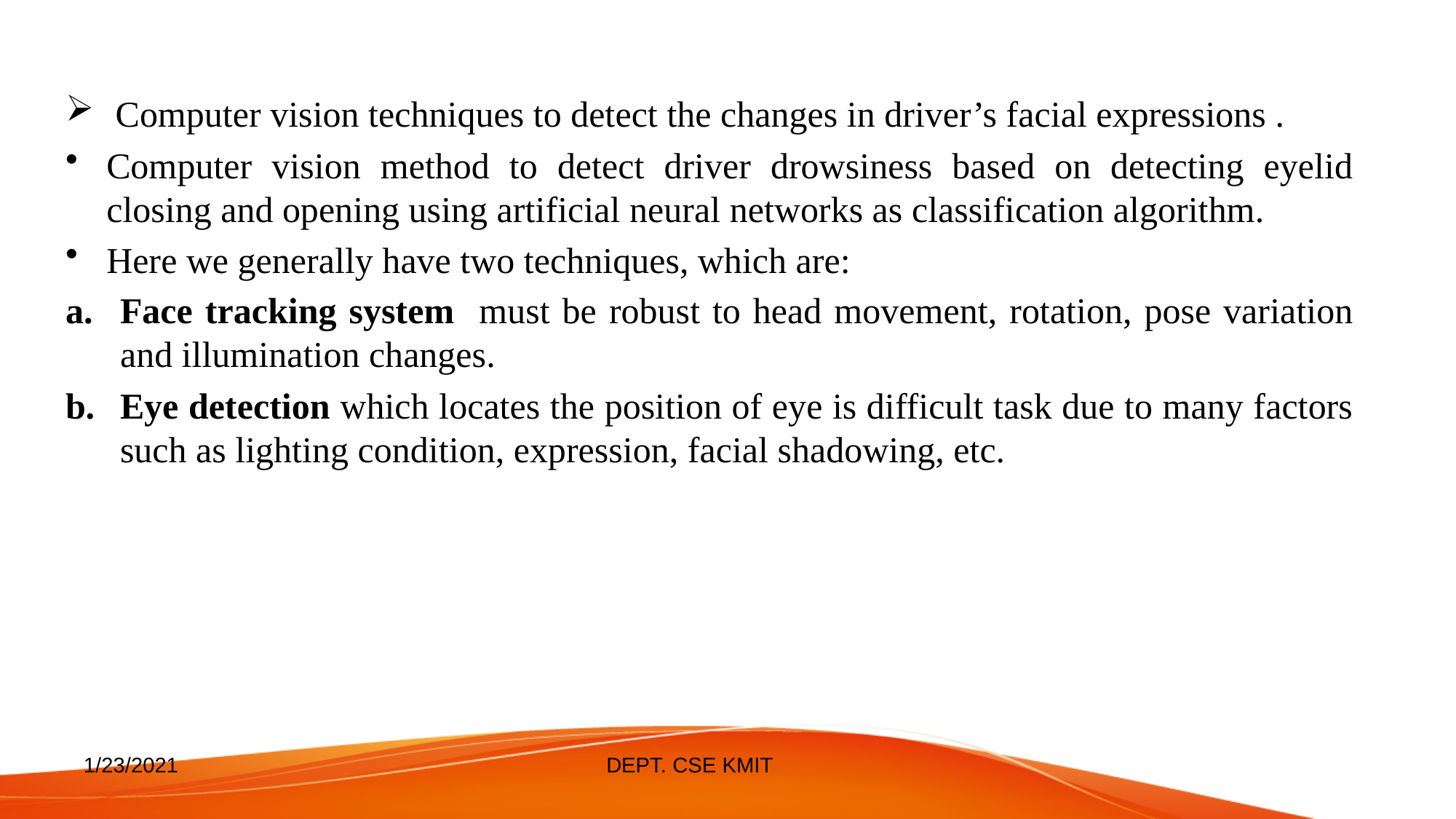

Computer vision techniques to detect the changes in driver’s facial expressions .
Computer vision method to detect driver drowsiness based on detecting eyelid closing and opening using artificial neural networks as classification algorithm.
Here we generally have two techniques, which are:
Face tracking system  must be robust to head movement, rotation, pose variation and illumination changes.
Eye detection which locates the position of eye is difficult task due to many factors such as lighting condition, expression, facial shadowing, etc.

1/23/2021
DEPT. CSE KMIT
6